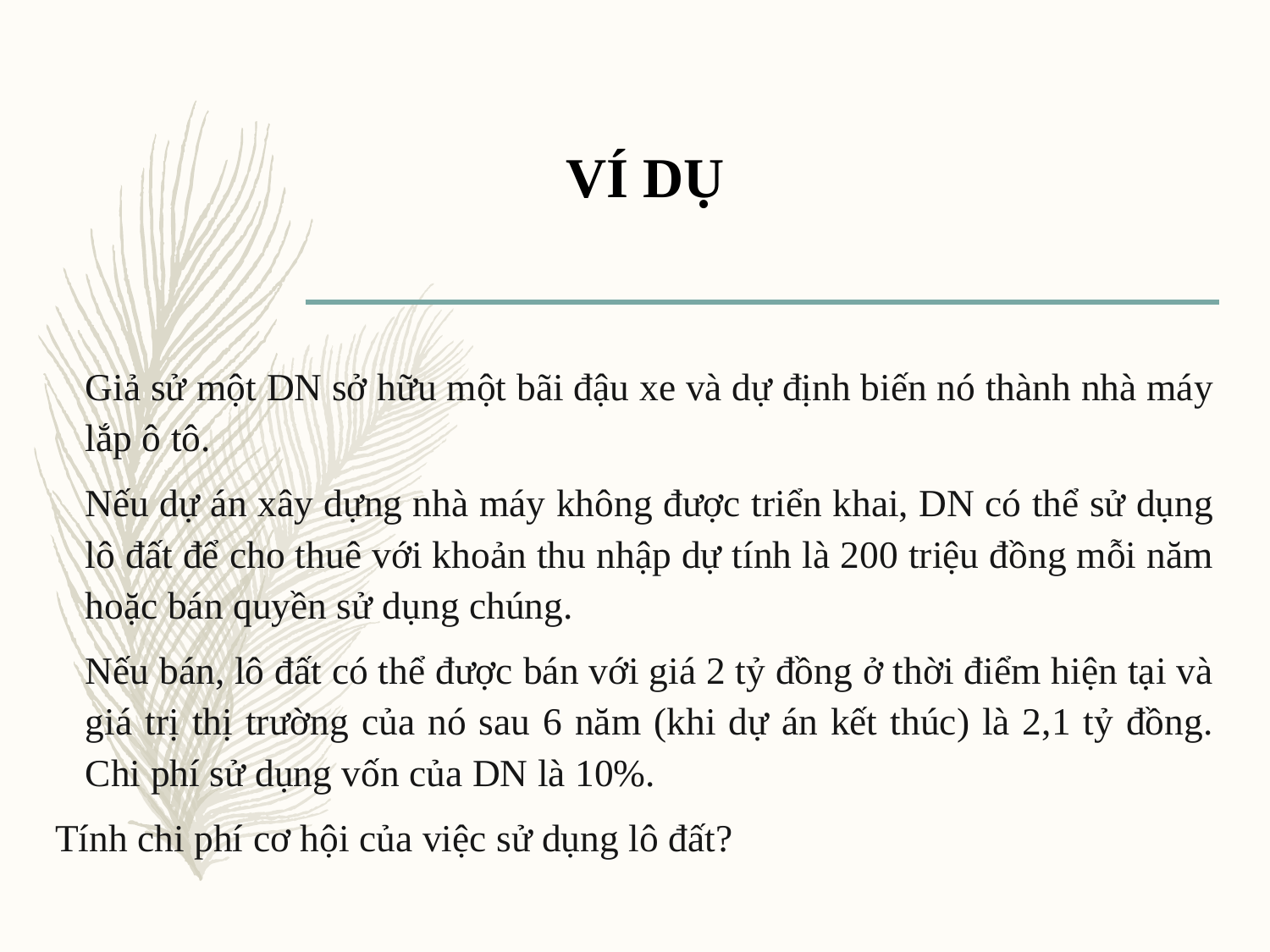

# VÍ DỤ
	Giả sử một DN sở hữu một bãi đậu xe và dự định biến nó thành nhà máy lắp ô tô.
	Nếu dự án xây dựng nhà máy không được triển khai, DN có thể sử dụng lô đất để cho thuê với khoản thu nhập dự tính là 200 triệu đồng mỗi năm hoặc bán quyền sử dụng chúng.
	Nếu bán, lô đất có thể được bán với giá 2 tỷ đồng ở thời điểm hiện tại và giá trị thị trường của nó sau 6 năm (khi dự án kết thúc) là 2,1 tỷ đồng. Chi phí sử dụng vốn của DN là 10%.
Tính chi phí cơ hội của việc sử dụng lô đất?